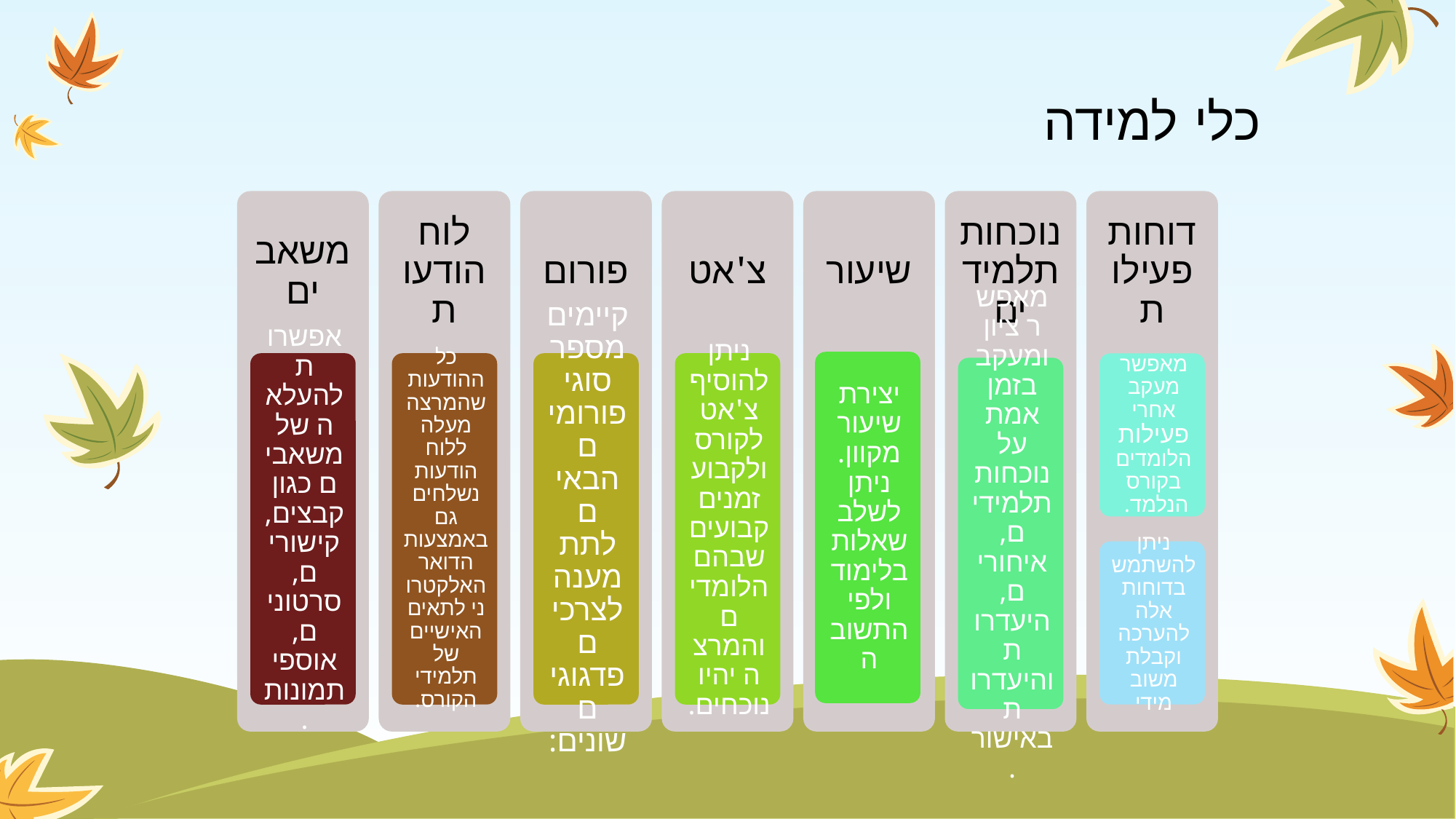

# כלי למידה
משאבים
אפשרות להעלאה של משאבים כגון קבצים, קישורים, סרטונים, אוספי תמונות.
לוח הודעות
כל ההודעות שהמרצה מעלה ללוח הודעות נשלחים גם באמצעות הדואר האלקטרוני לתאים האישיים של תלמידי הקורס.
פורום
קיימים מספר סוגי פורומים הבאים לתת מענה לצרכים פדגוגים שונים:
צ'אט
ניתן להוסיף צ'אט לקורס ולקבוע זמנים קבועים שבהם הלומדים והמרצה יהיו נוכחים.
שיעור
יצירת שיעור מקוון. ניתן לשלב שאלות בלימוד ולפי התשובה
נוכחות תלמידים
מאפשר ציון ומעקב בזמן אמת על נוכחות תלמידים, איחורים, היעדרות והיעדרות באישור.
דוחות פעילות
מאפשר מעקב אחרי פעילות הלומדים בקורס הנלמד.
ניתן להשתמש בדוחות אלה להערכה וקבלת משוב מידי